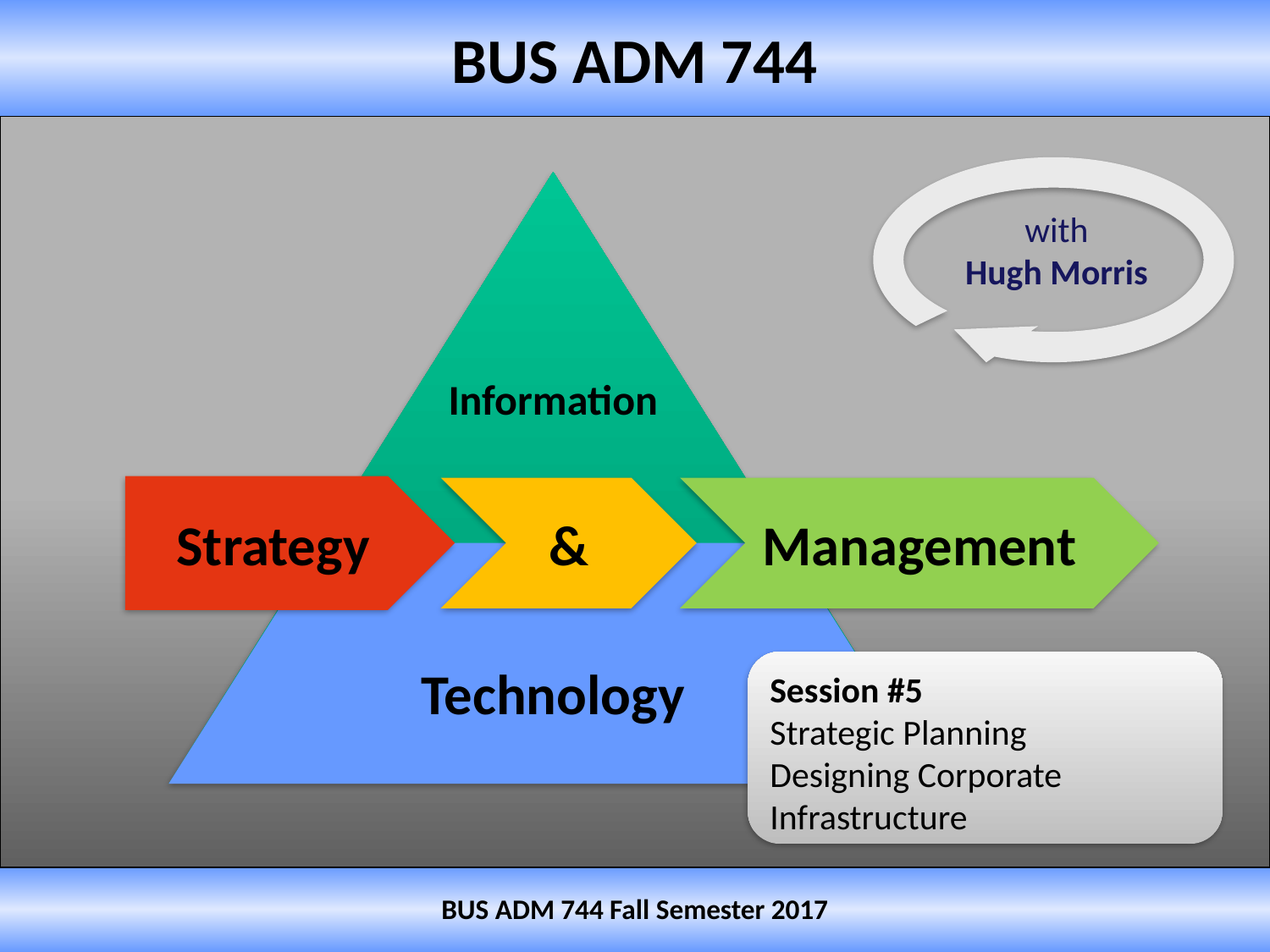

# BUS ADM 744

with
Hugh Morris
Information
Strategy
&
Management

Technology
Session #5
Strategic Planning
Designing Corporate Infrastructure
BUS ADM 744 Fall Semester 2017